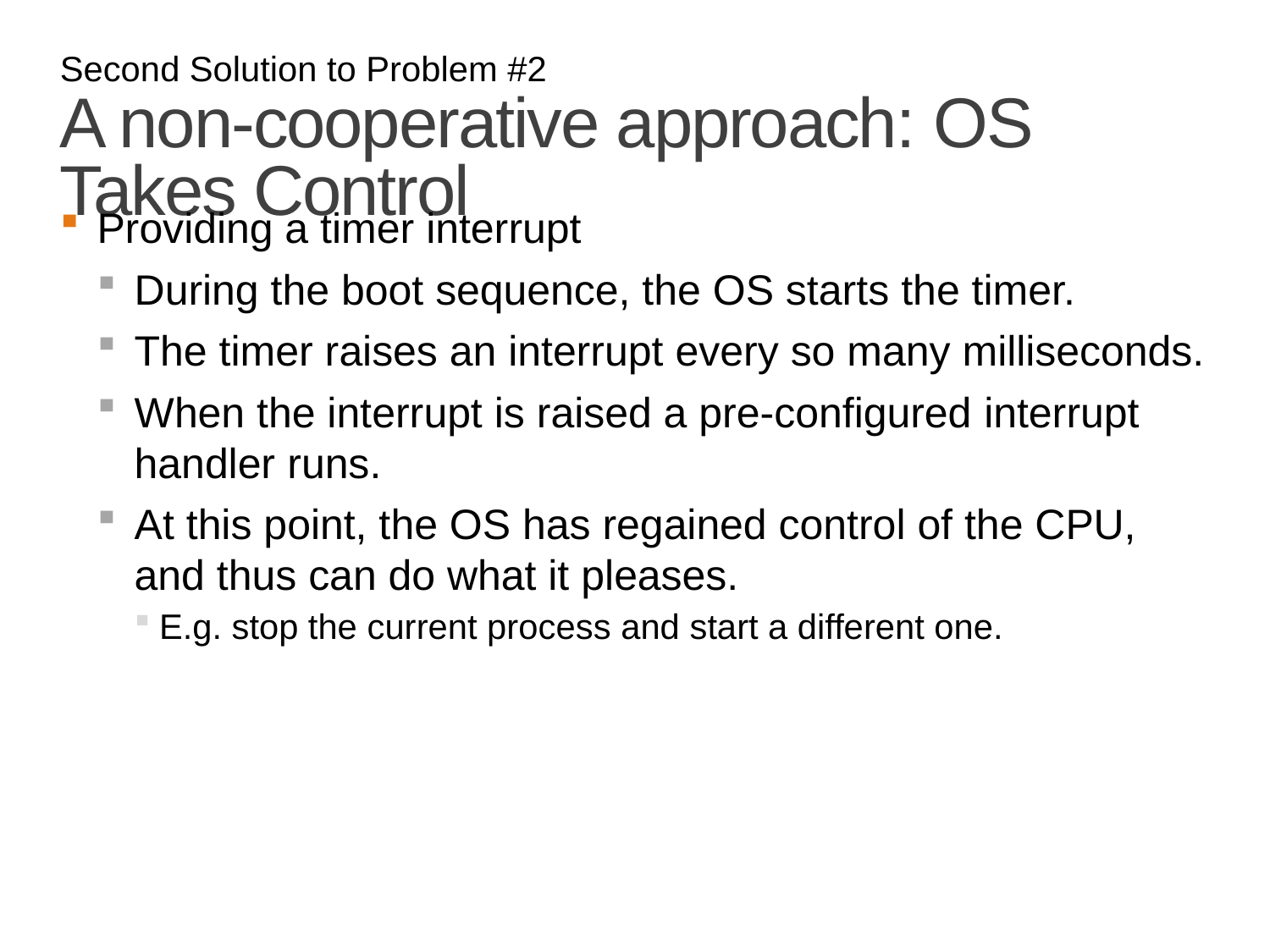

Second Solution to Problem #2
# A non-cooperative approach: OS Takes Control
Providing a timer interrupt
During the boot sequence, the OS starts the timer.
The timer raises an interrupt every so many milliseconds.
When the interrupt is raised a pre-configured interrupt handler runs.
At this point, the OS has regained control of the CPU, and thus can do what it pleases.
E.g. stop the current process and start a different one.